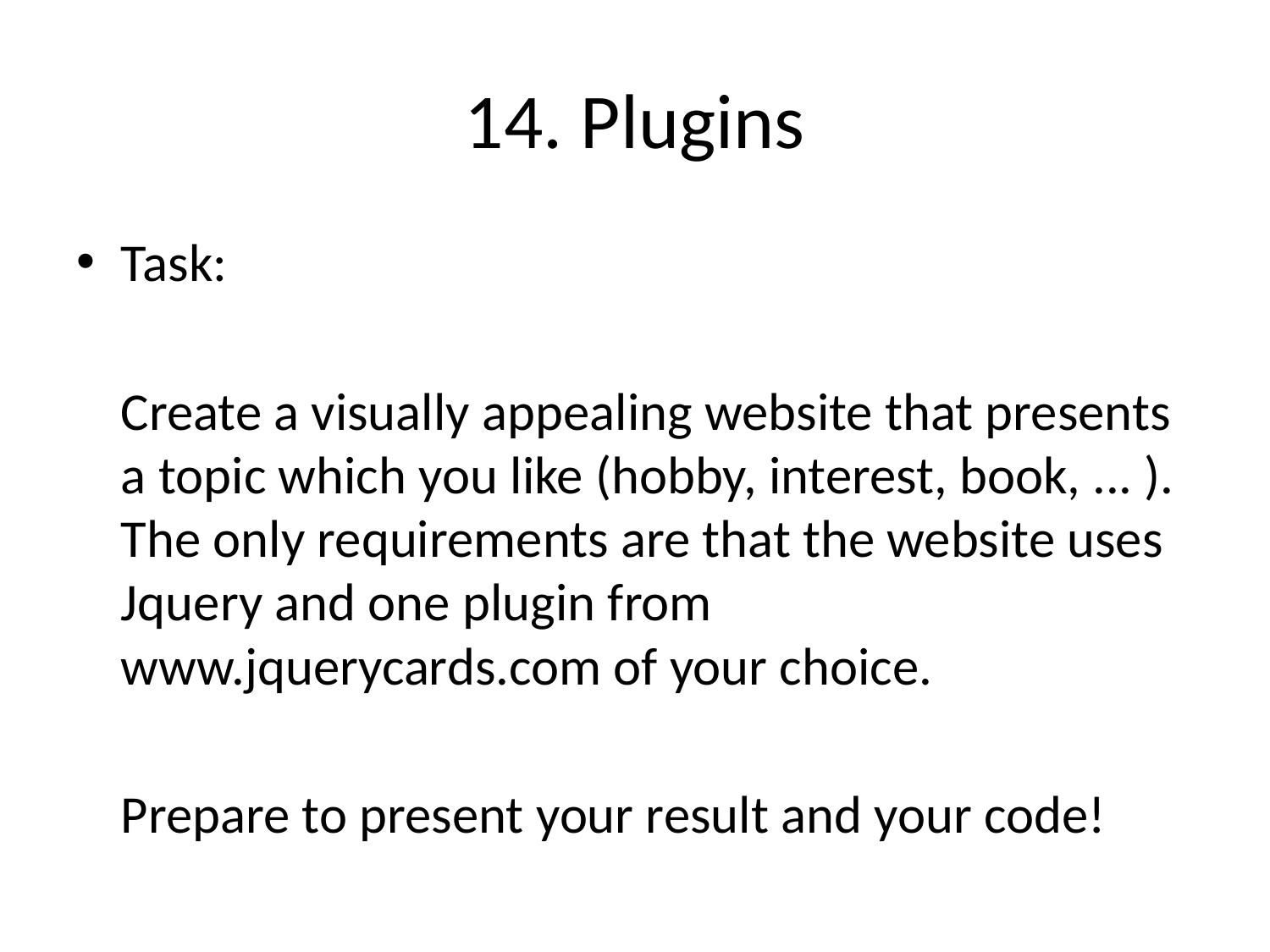

# 14. Plugins
Task:

	Create a visually appealing website that presents a topic which you like (hobby, interest, book, ... ). The only requirements are that the website uses Jquery and one plugin from www.jquerycards.com of your choice.

	Prepare to present your result and your code!